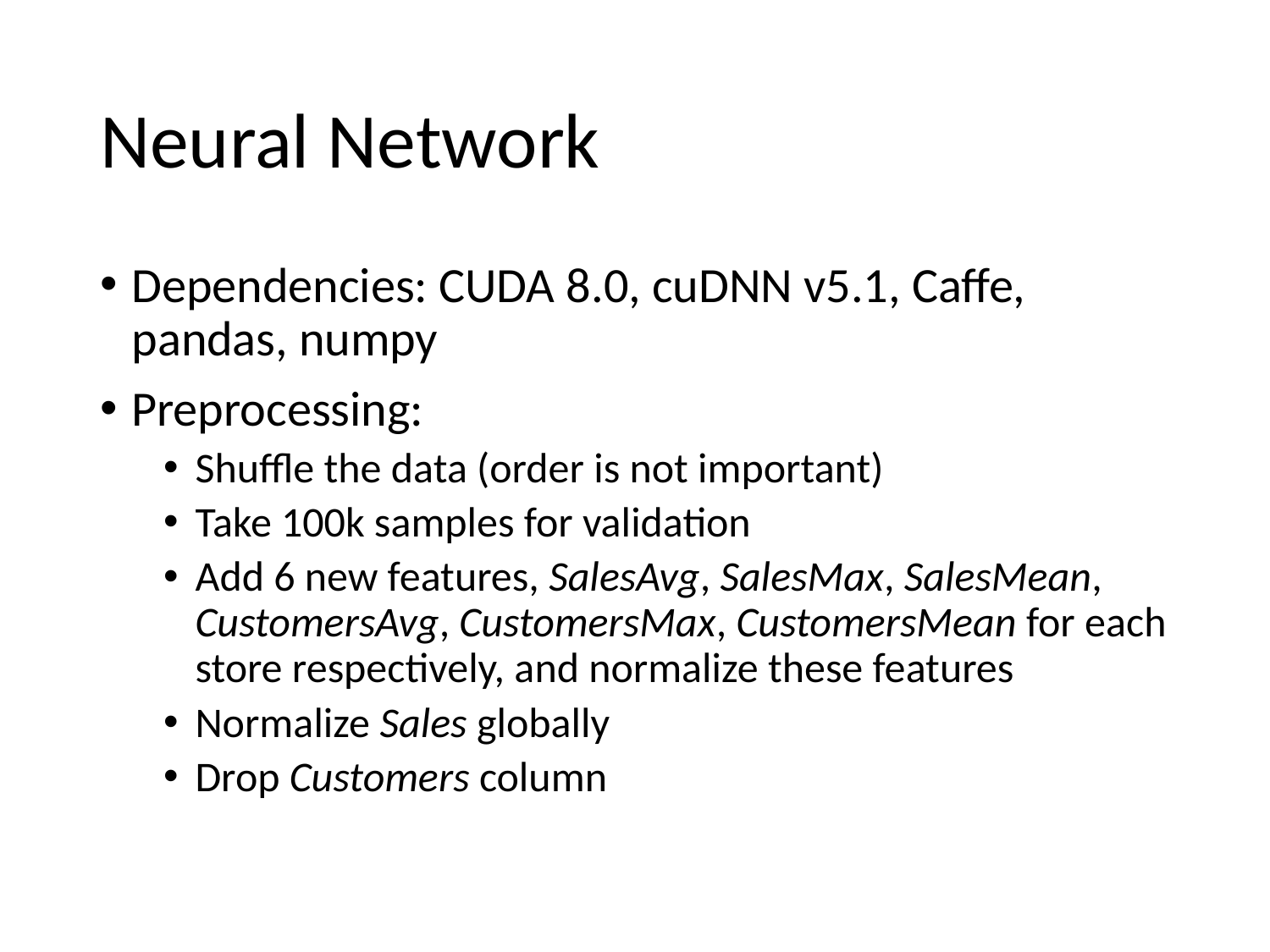

# Neural Network
Dependencies: CUDA 8.0, cuDNN v5.1, Caffe, pandas, numpy
Preprocessing:
Shuffle the data (order is not important)
Take 100k samples for validation
Add 6 new features, SalesAvg, SalesMax, SalesMean, CustomersAvg, CustomersMax, CustomersMean for each store respectively, and normalize these features
Normalize Sales globally
Drop Customers column